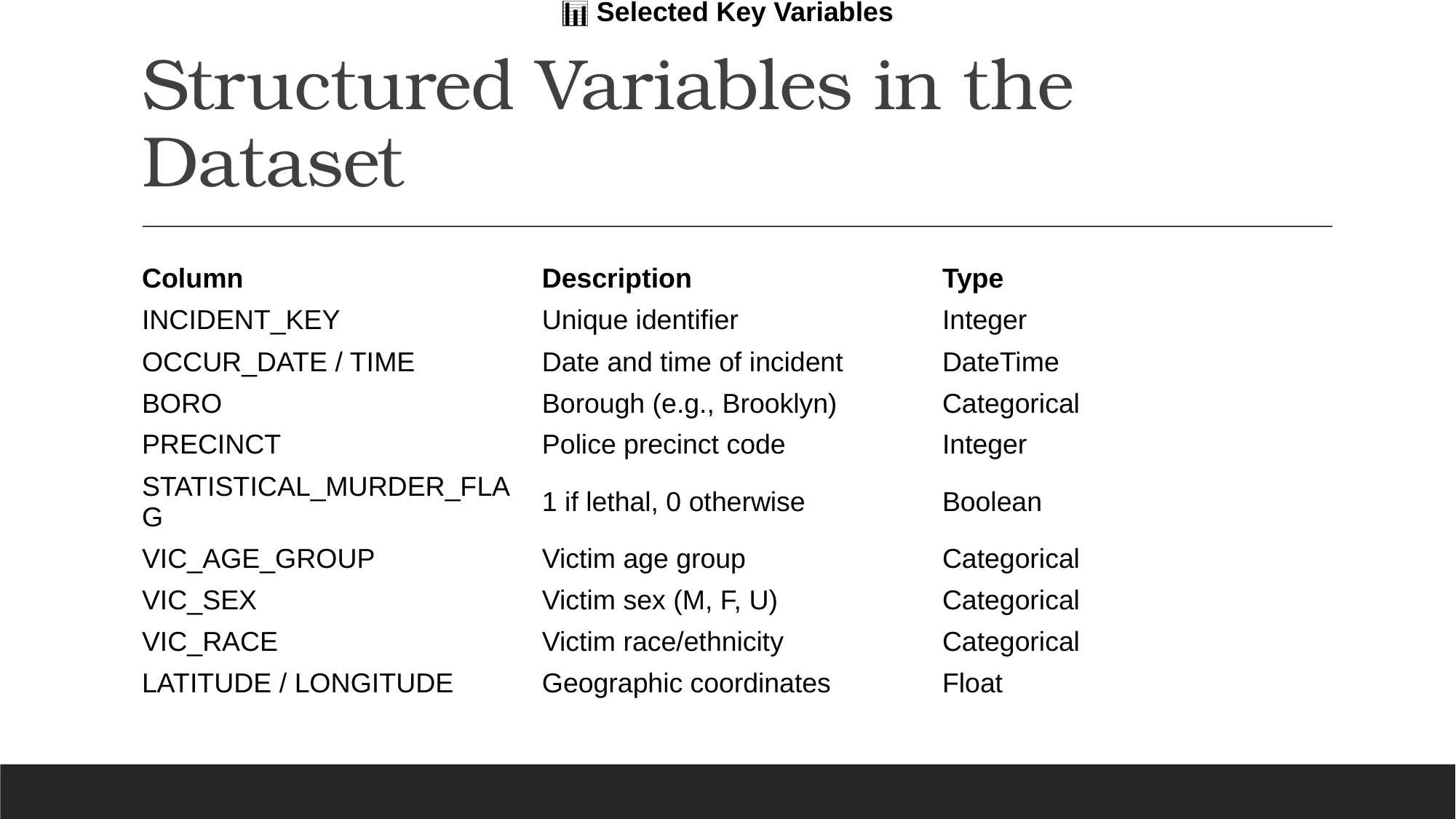

📊 Selected Key Variables

# Structured Variables in the Dataset
| Column | Description | Type |
| --- | --- | --- |
| INCIDENT\_KEY | Unique identifier | Integer |
| OCCUR\_DATE / TIME | Date and time of incident | DateTime |
| BORO | Borough (e.g., Brooklyn) | Categorical |
| PRECINCT | Police precinct code | Integer |
| STATISTICAL\_MURDER\_FLAG | 1 if lethal, 0 otherwise | Boolean |
| VIC\_AGE\_GROUP | Victim age group | Categorical |
| VIC\_SEX | Victim sex (M, F, U) | Categorical |
| VIC\_RACE | Victim race/ethnicity | Categorical |
| LATITUDE / LONGITUDE | Geographic coordinates | Float |